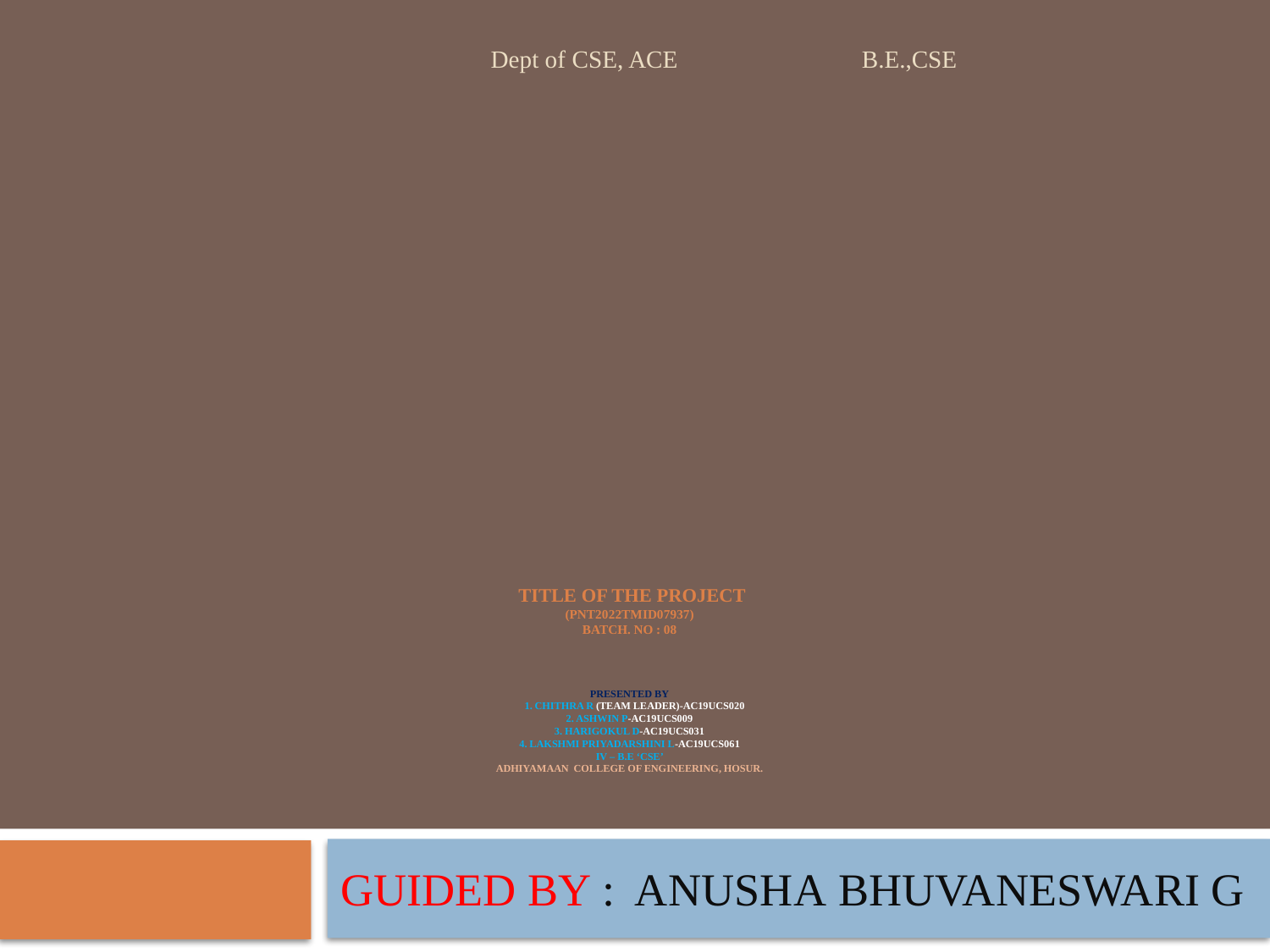

Dept of CSE, ACE                              B.E.,CSE
# TITLE OF THE PROJECT (PNT2022TMID07937) Batch. no : 08 PRESENTED BY 1. Chithra r (TEAM LEADER)-aC19UCS020 2. ASHWIN P-AC19UCS009 3. Harigokul D-AC19UCS031 4. Lakshmi priyadarshini l-AC19UCS061 IV – B.E ‘CSe’ ADHIYAMAAN  COLLEGE OF ENGINEERING, HOSUR.
GUIDED BY :  ANUSHA BHUVANESWARI G